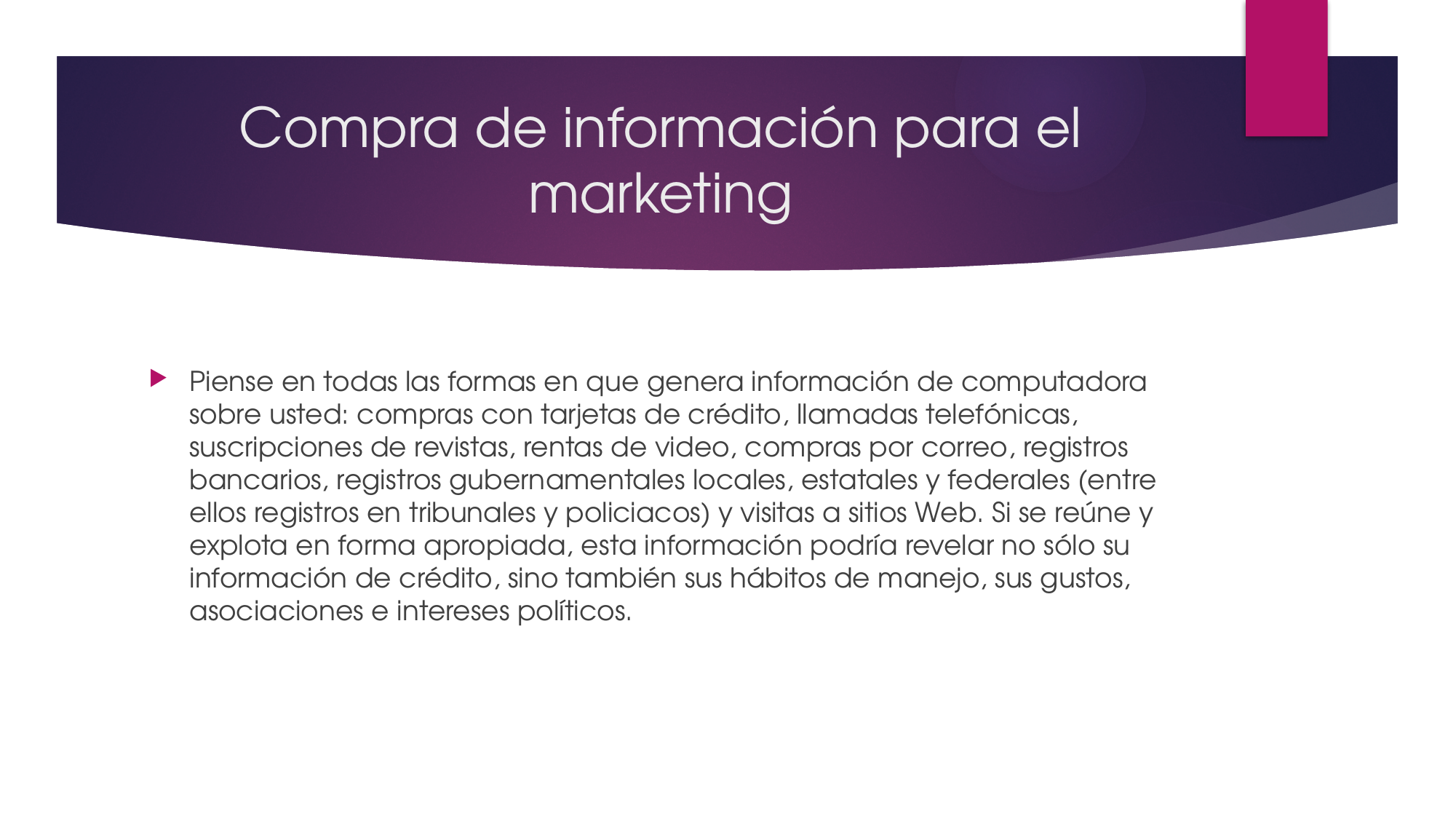

# Compra de información para el marketing

Piense en todas las formas en que genera información de computadora sobre usted: compras con tarjetas de crédito, llamadas telefónicas, suscripciones de revistas, rentas de video, compras por correo, registros bancarios, registros gubernamentales locales, estatales y federales (entre ellos registros en tribunales y policiacos) y visitas a sitios Web. Si se reúne y explota en forma apropiada, esta información podría revelar no sólo su información de crédito, sino también sus hábitos de manejo, sus gustos, asociaciones e intereses políticos.